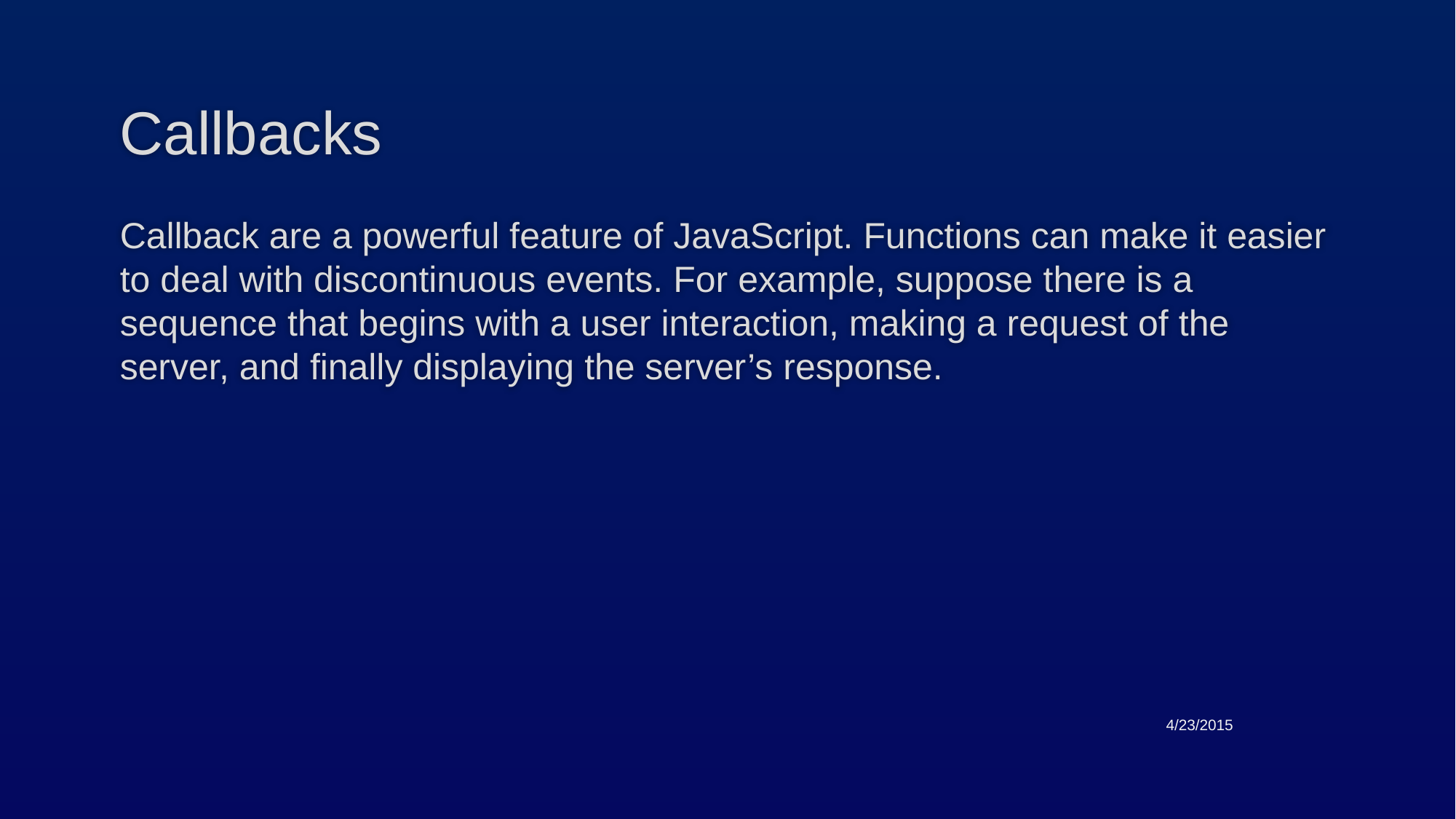

# Callbacks
Callback are a powerful feature of JavaScript. Functions can make it easier to deal with discontinuous events. For example, suppose there is a sequence that begins with a user interaction, making a request of the server, and finally displaying the server’s response.
4/23/2015